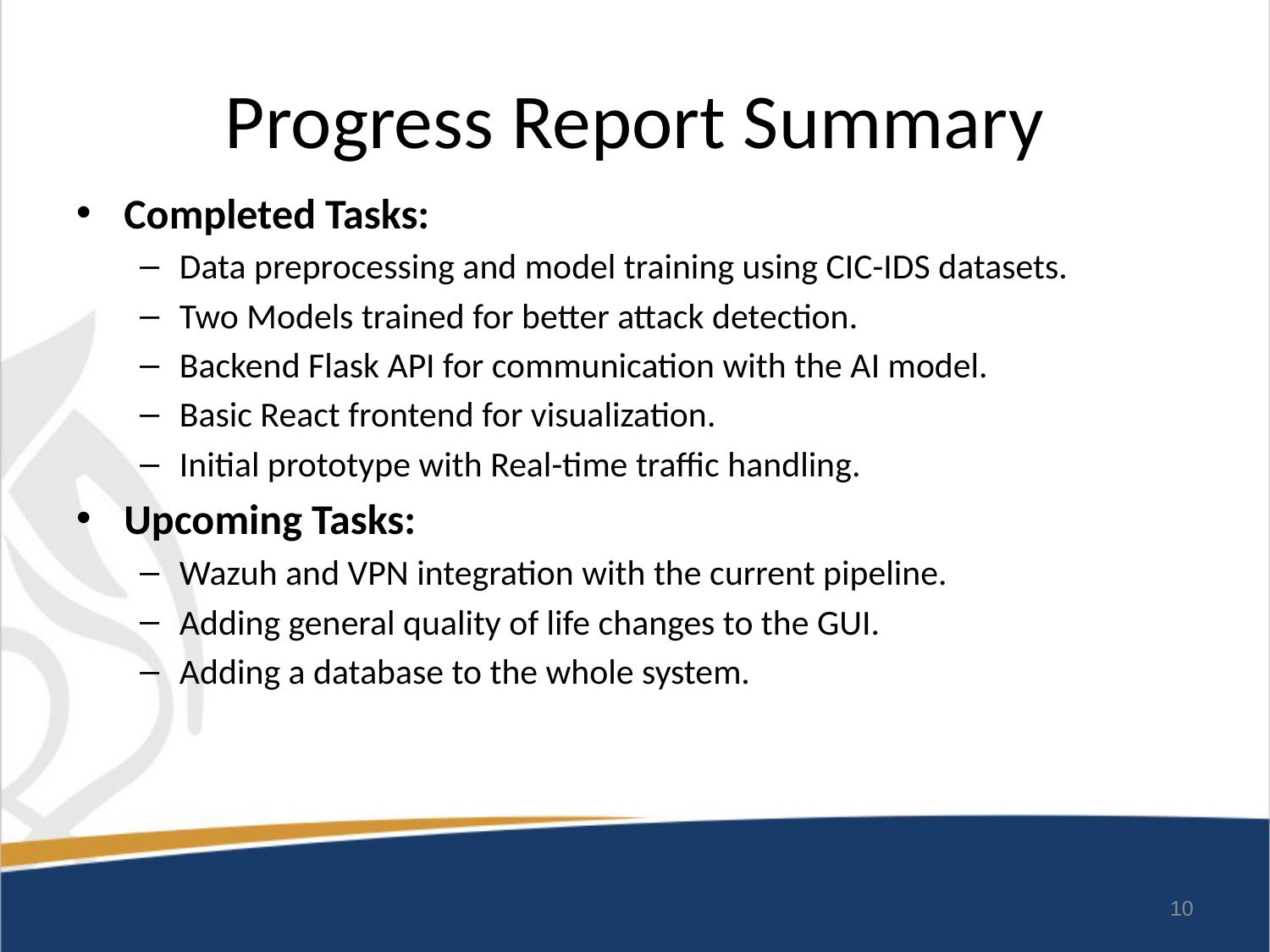

# Progress Report Summary
Completed Tasks:
Data preprocessing and model training using CIC-IDS datasets.
Two Models trained for better attack detection.
Backend Flask API for communication with the AI model.
Basic React frontend for visualization.
Initial prototype with Real-time traffic handling.
Upcoming Tasks:
Wazuh and VPN integration with the current pipeline.
Adding general quality of life changes to the GUI.
Adding a database to the whole system.

10